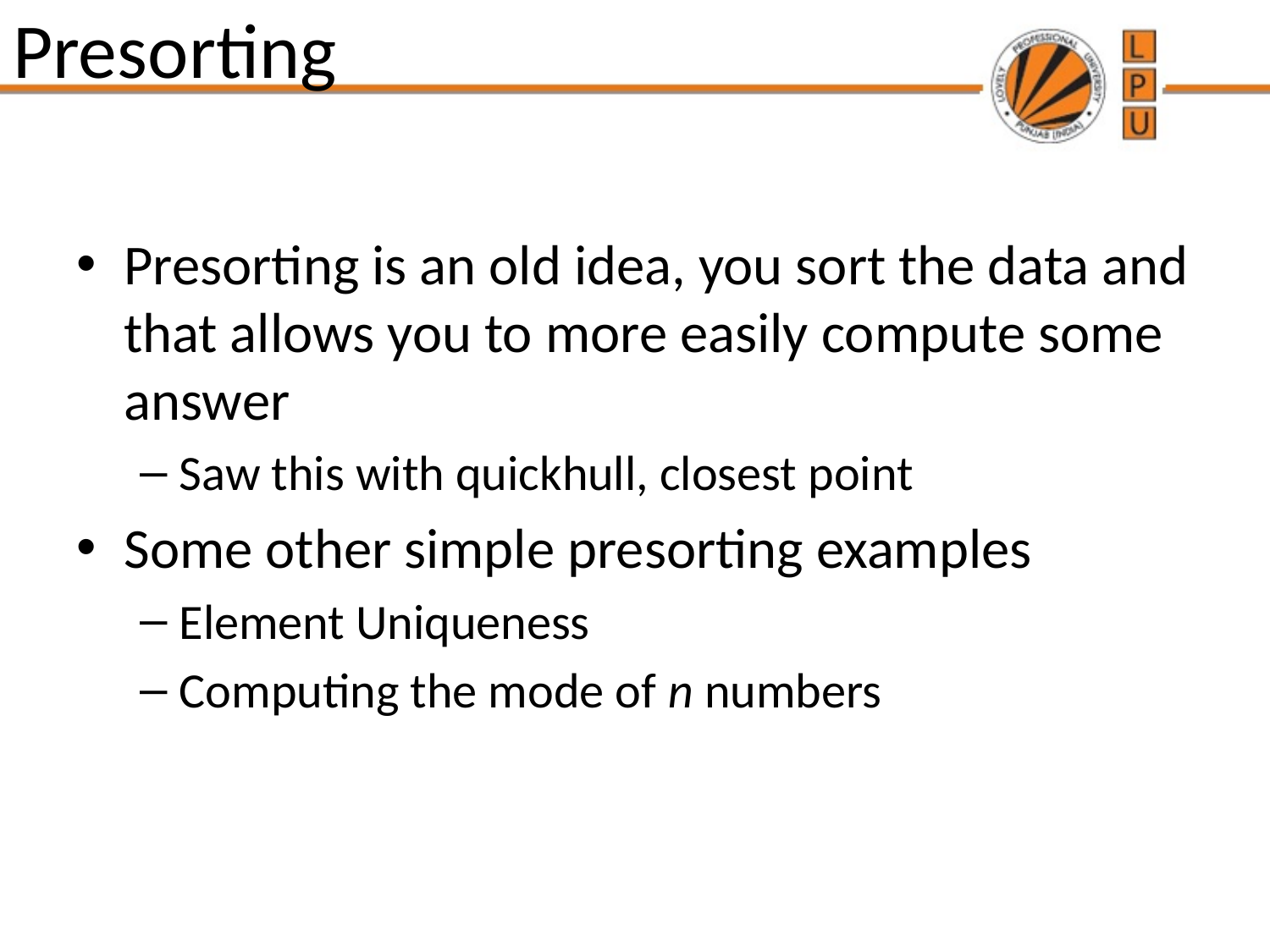

# Presorting
Presorting is an old idea, you sort the data and that allows you to more easily compute some answer
Saw this with quickhull, closest point
Some other simple presorting examples
Element Uniqueness
Computing the mode of n numbers